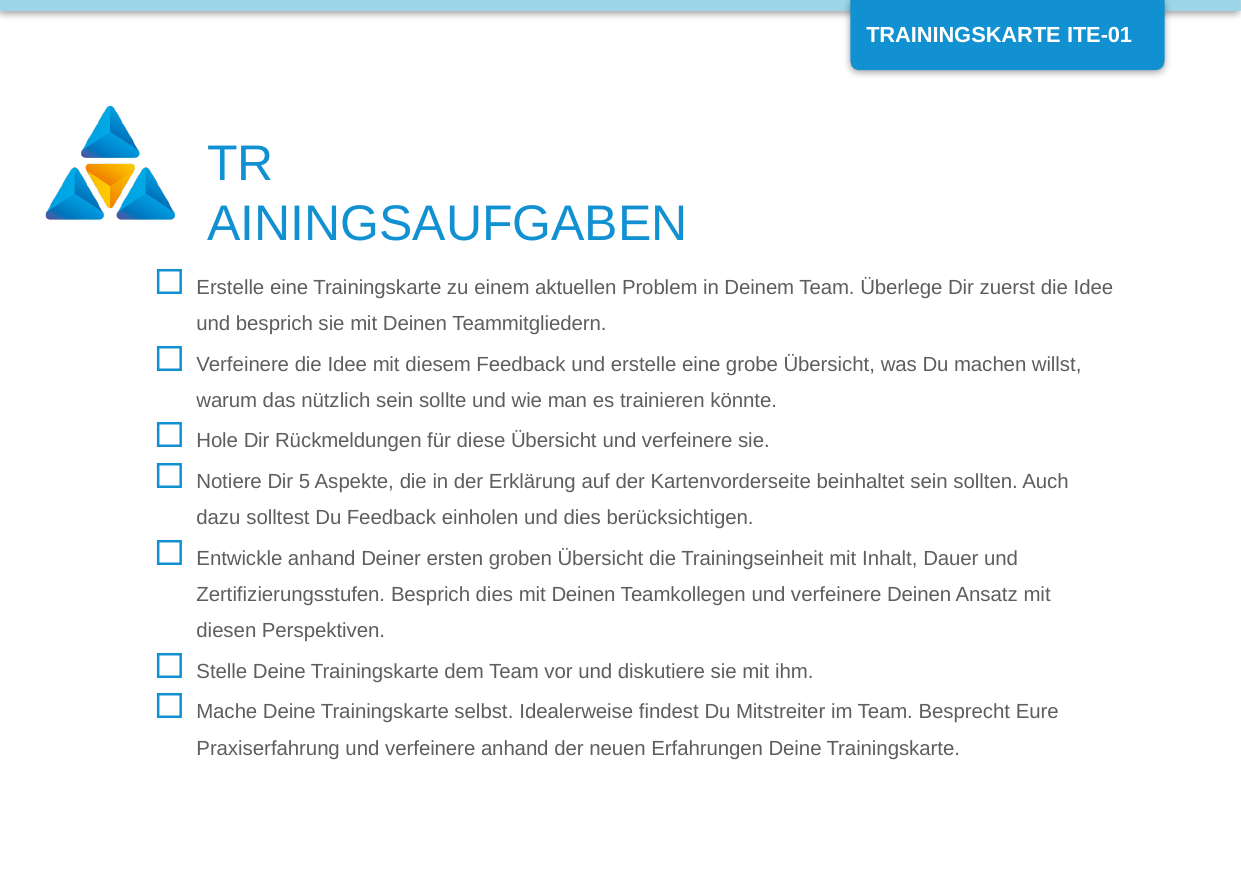

Erstelle eine Trainingskarte zu einem aktuellen Problem in Deinem Team. Überlege Dir zuerst die Idee und besprich sie mit Deinen Teammitgliedern.
Verfeinere die Idee mit diesem Feedback und erstelle eine grobe Übersicht, was Du machen willst, warum das nützlich sein sollte und wie man es trainieren könnte.
Hole Dir Rückmeldungen für diese Übersicht und verfeinere sie.
Notiere Dir 5 Aspekte, die in der Erklärung auf der Kartenvorderseite beinhaltet sein sollten. Auch dazu solltest Du Feedback einholen und dies berücksichtigen.
Entwickle anhand Deiner ersten groben Übersicht die Trainingseinheit mit Inhalt, Dauer und Zertifizierungsstufen. Besprich dies mit Deinen Teamkollegen und verfeinere Deinen Ansatz mit diesen Perspektiven.
Stelle Deine Trainingskarte dem Team vor und diskutiere sie mit ihm.
Mache Deine Trainingskarte selbst. Idealerweise findest Du Mitstreiter im Team. Besprecht Eure Praxiserfahrung und verfeinere anhand der neuen Erfahrungen Deine Trainingskarte.